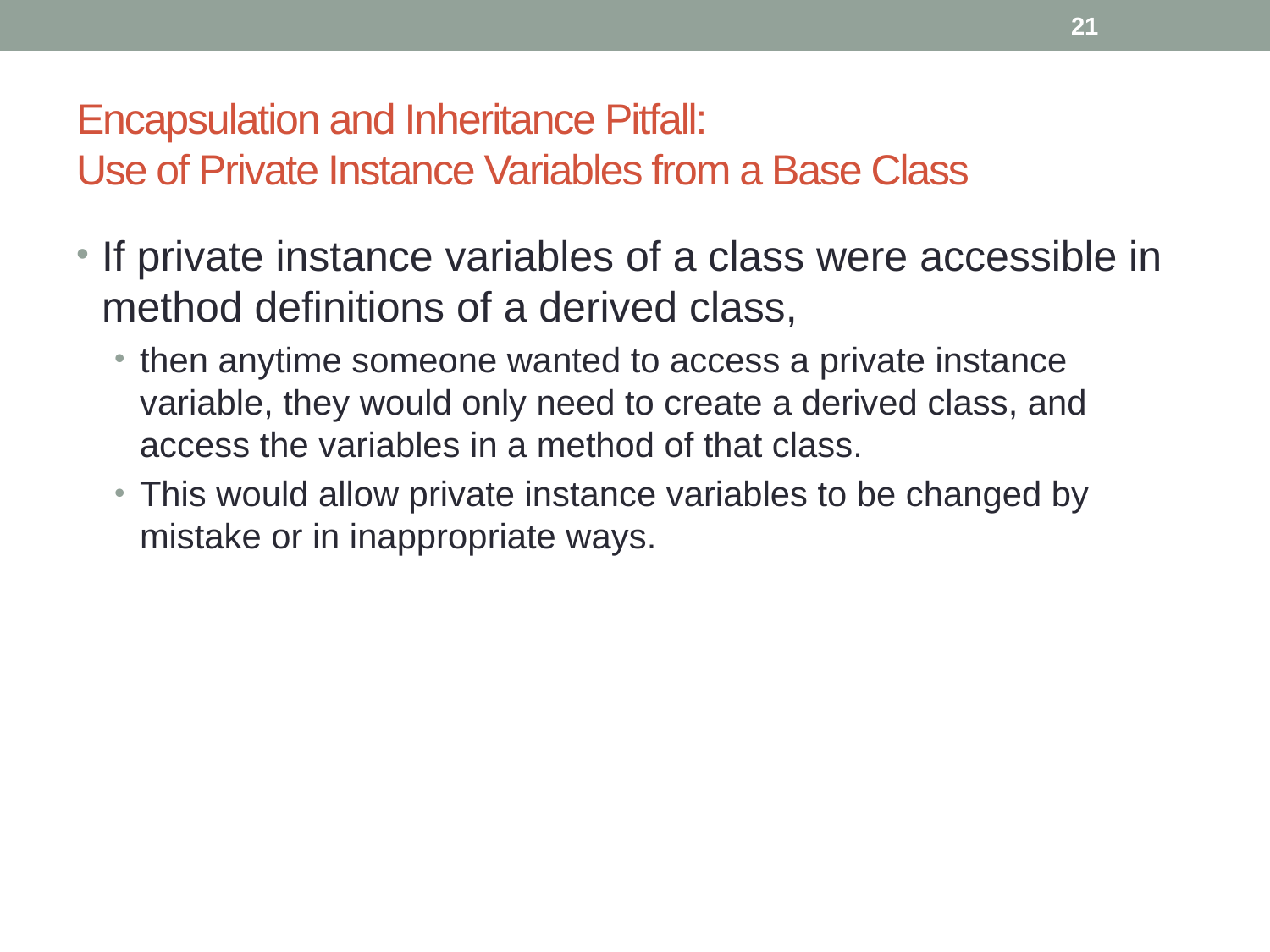

21
# Encapsulation and Inheritance Pitfall: Use of Private Instance Variables from a Base Class
If private instance variables of a class were accessible in method definitions of a derived class,
then anytime someone wanted to access a private instance variable, they would only need to create a derived class, and access the variables in a method of that class.
This would allow private instance variables to be changed by mistake or in inappropriate ways.